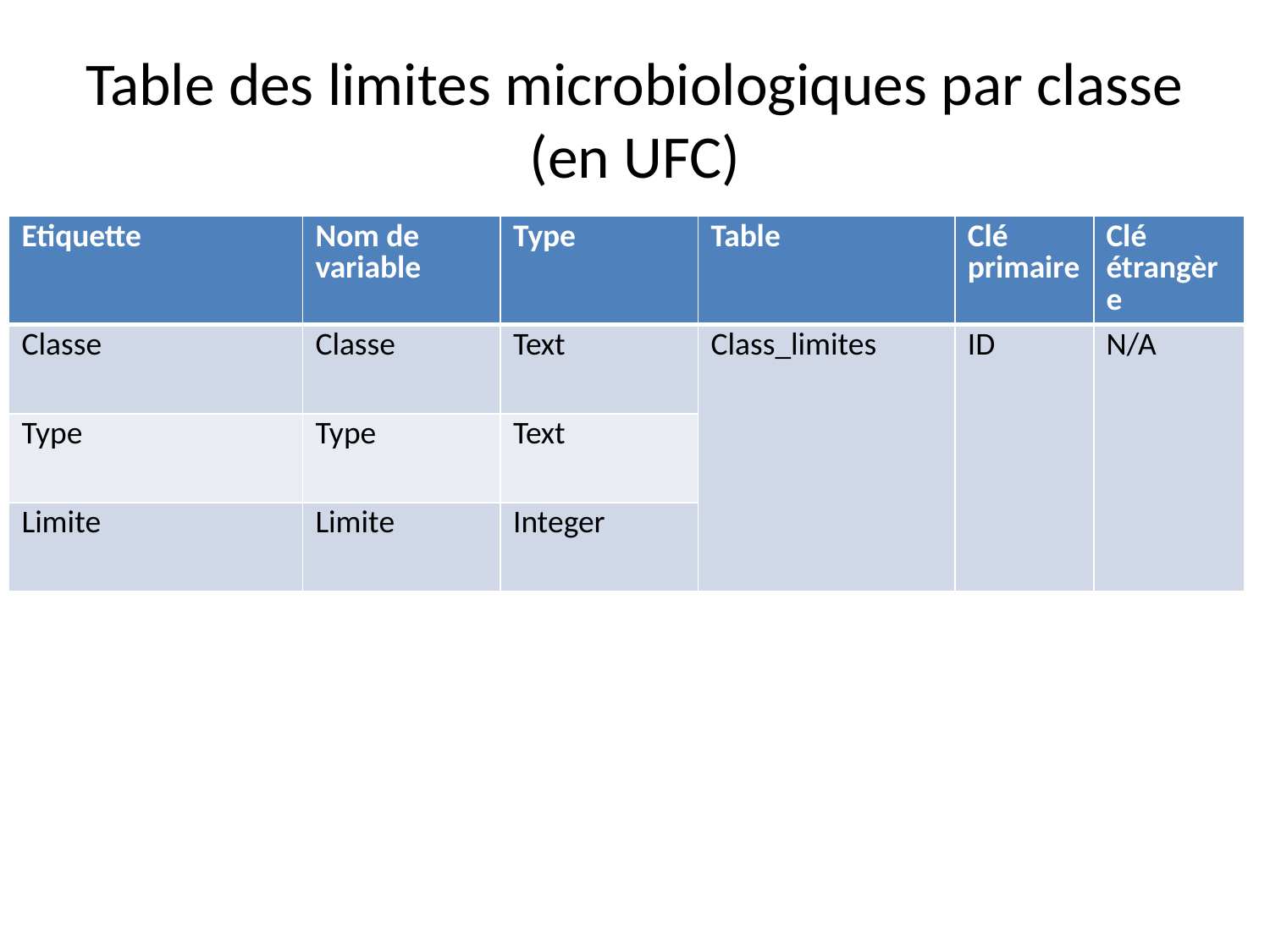

# Table des limites microbiologiques par classe (en UFC)
| Etiquette | Nom de variable | Type | Table | Clé primaire | Clé étrangère |
| --- | --- | --- | --- | --- | --- |
| Classe | Classe | Text | Class\_limites | ID | N/A |
| Type | Type | Text |  |  |  |
| Limite | Limite | Integer |  |  |  |